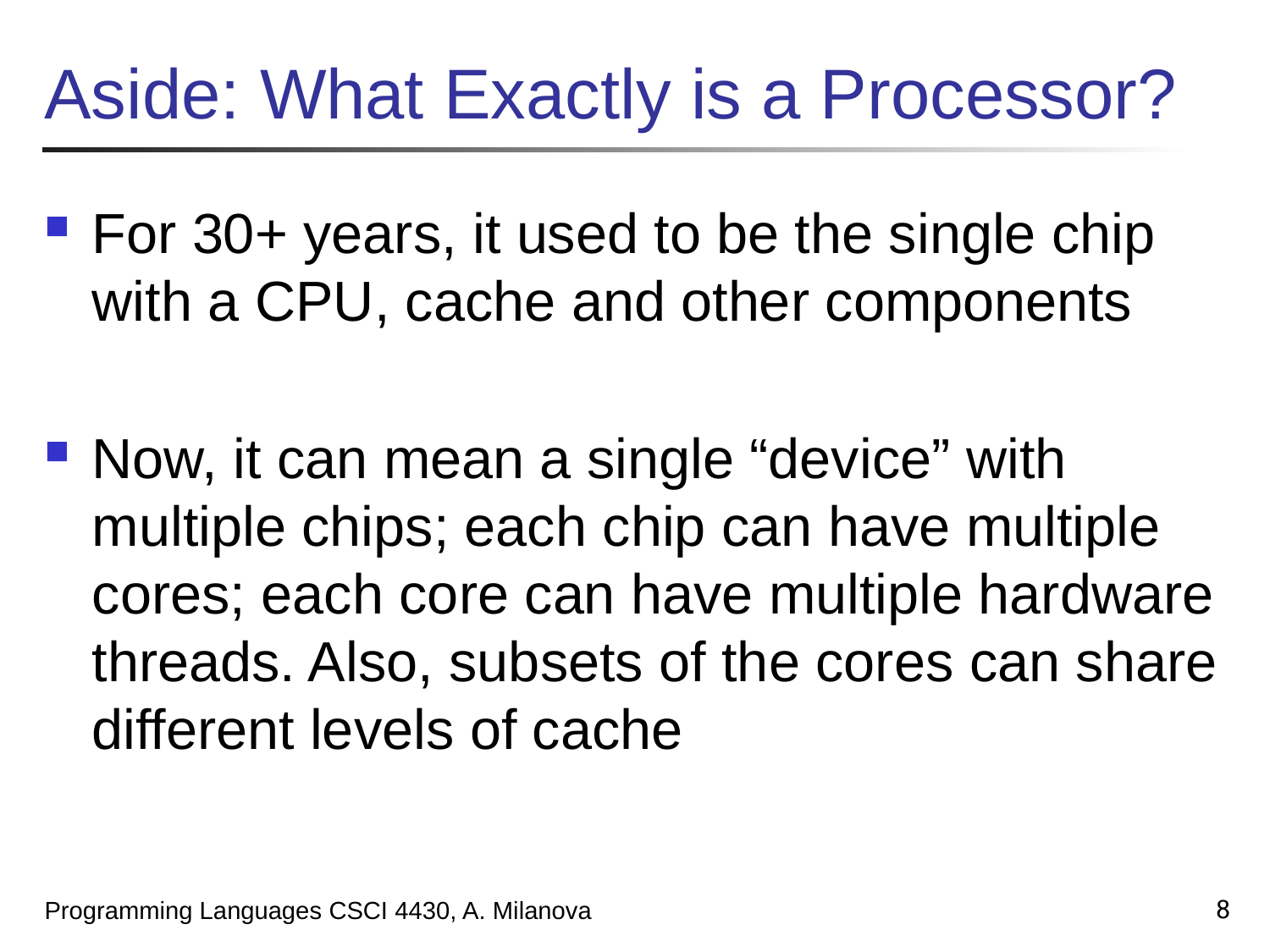

# Aside: What Exactly is a Processor?
For 30+ years, it used to be the single chip with a CPU, cache and other components

Now, it can mean a single “device” with multiple chips; each chip can have multiple cores; each core can have multiple hardware threads. Also, subsets of the cores can share different levels of cache
8
Programming Languages CSCI 4430, A. Milanova